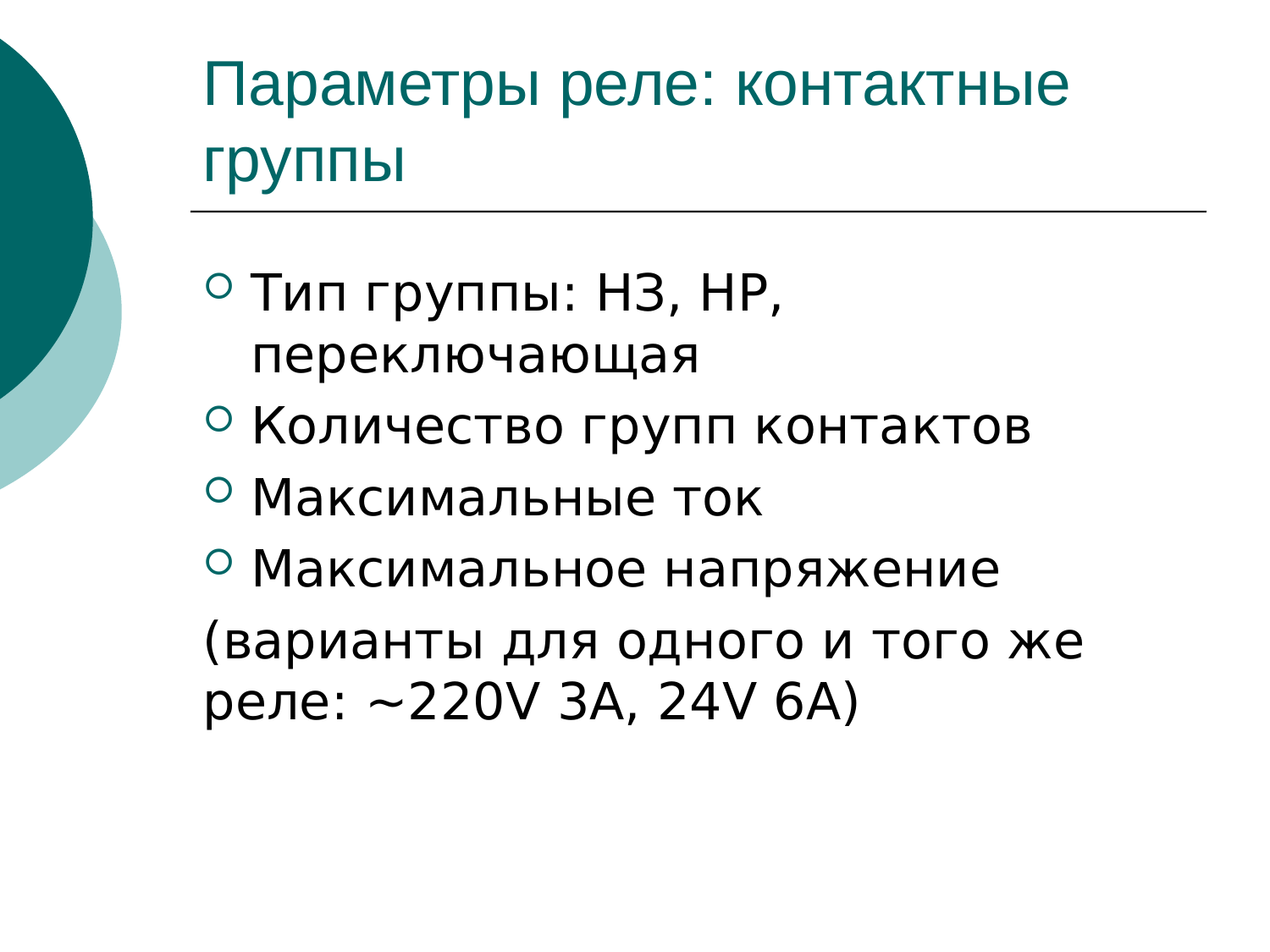

# Параметры реле: контактные группы
Тип группы: НЗ, НР, переключающая
Количество групп контактов
Максимальные ток
Максимальное напряжение
(варианты для одного и того же реле: ~220V 3A, 24V 6A)